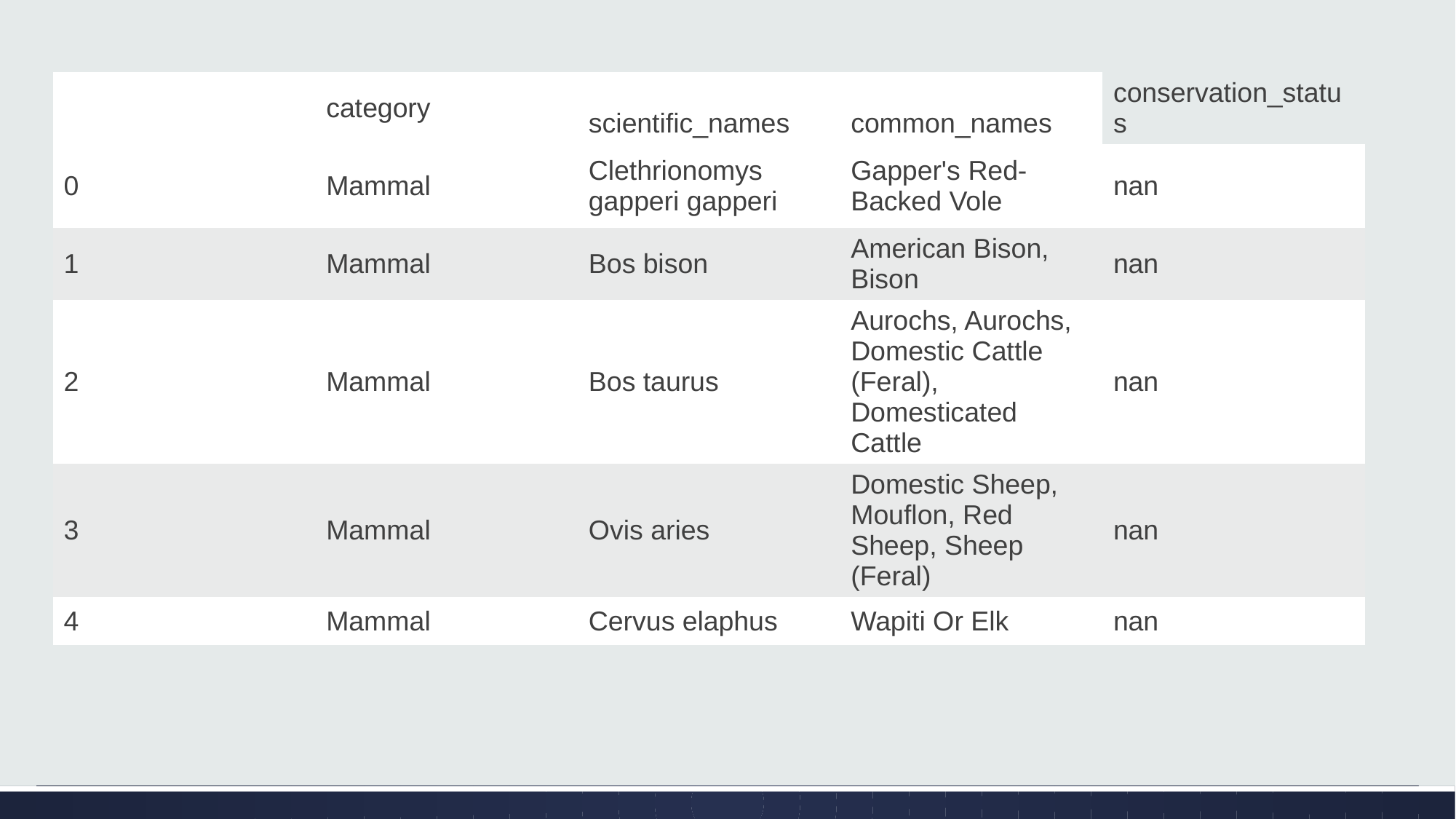

|  | category | scientific\_names | common\_names | conservation\_status |
| --- | --- | --- | --- | --- |
| 0 | Mammal | Clethrionomys gapperi gapperi | Gapper's Red-Backed Vole | nan |
| 1 | Mammal | Bos bison | American Bison, Bison | nan |
| 2 | Mammal | Bos taurus | Aurochs, Aurochs, Domestic Cattle (Feral), Domesticated Cattle | nan |
| 3 | Mammal | Ovis aries | Domestic Sheep, Mouflon, Red Sheep, Sheep (Feral) | nan |
| 4 | Mammal | Cervus elaphus | Wapiti Or Elk | nan |